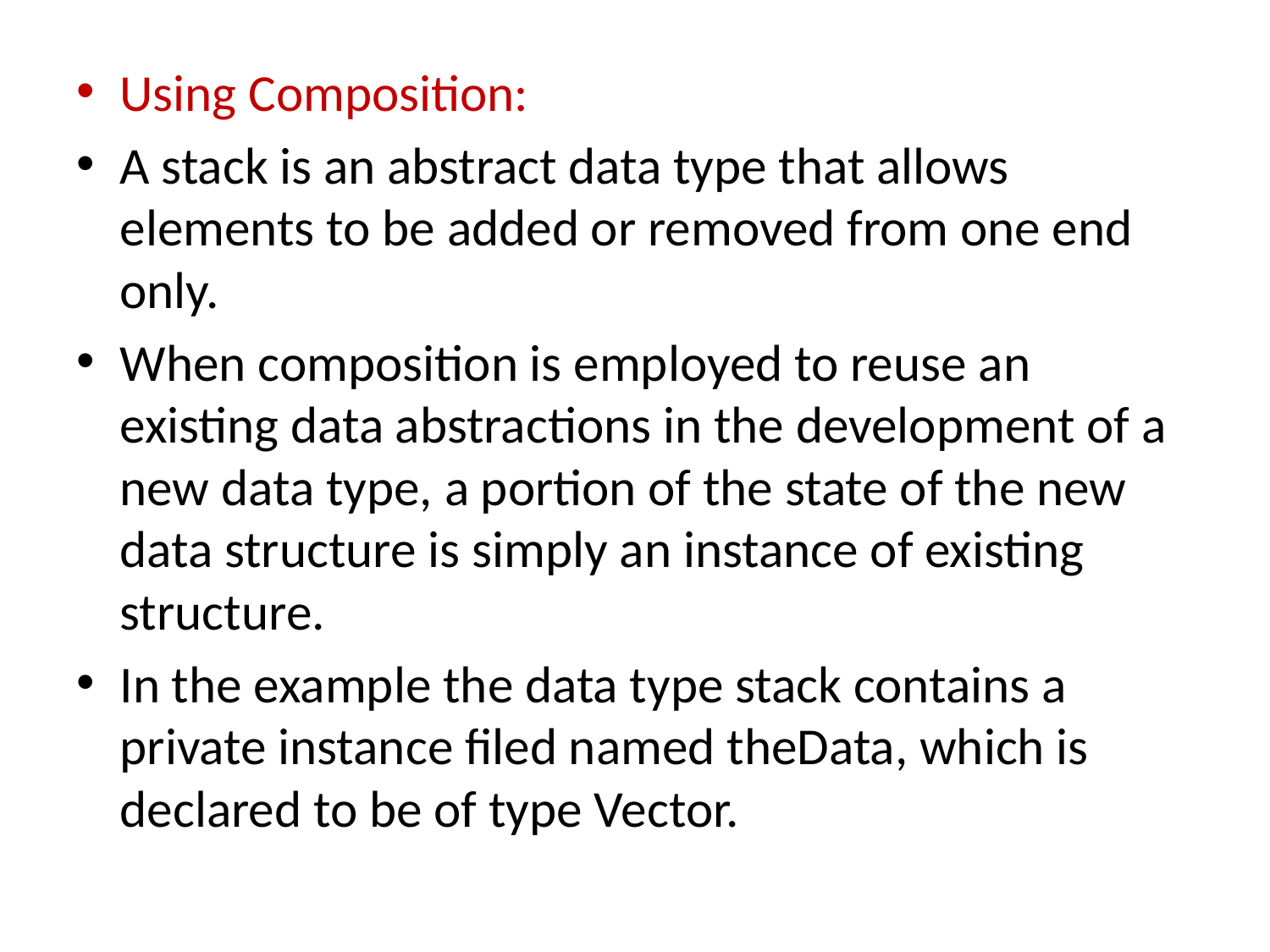

Using Composition:
A stack is an abstract data type that allows elements to be added or removed from one end only.
When composition is employed to reuse an existing data abstractions in the development of a new data type, a portion of the state of the new data structure is simply an instance of existing structure.
In the example the data type stack contains a private instance filed named theData, which is declared to be of type Vector.